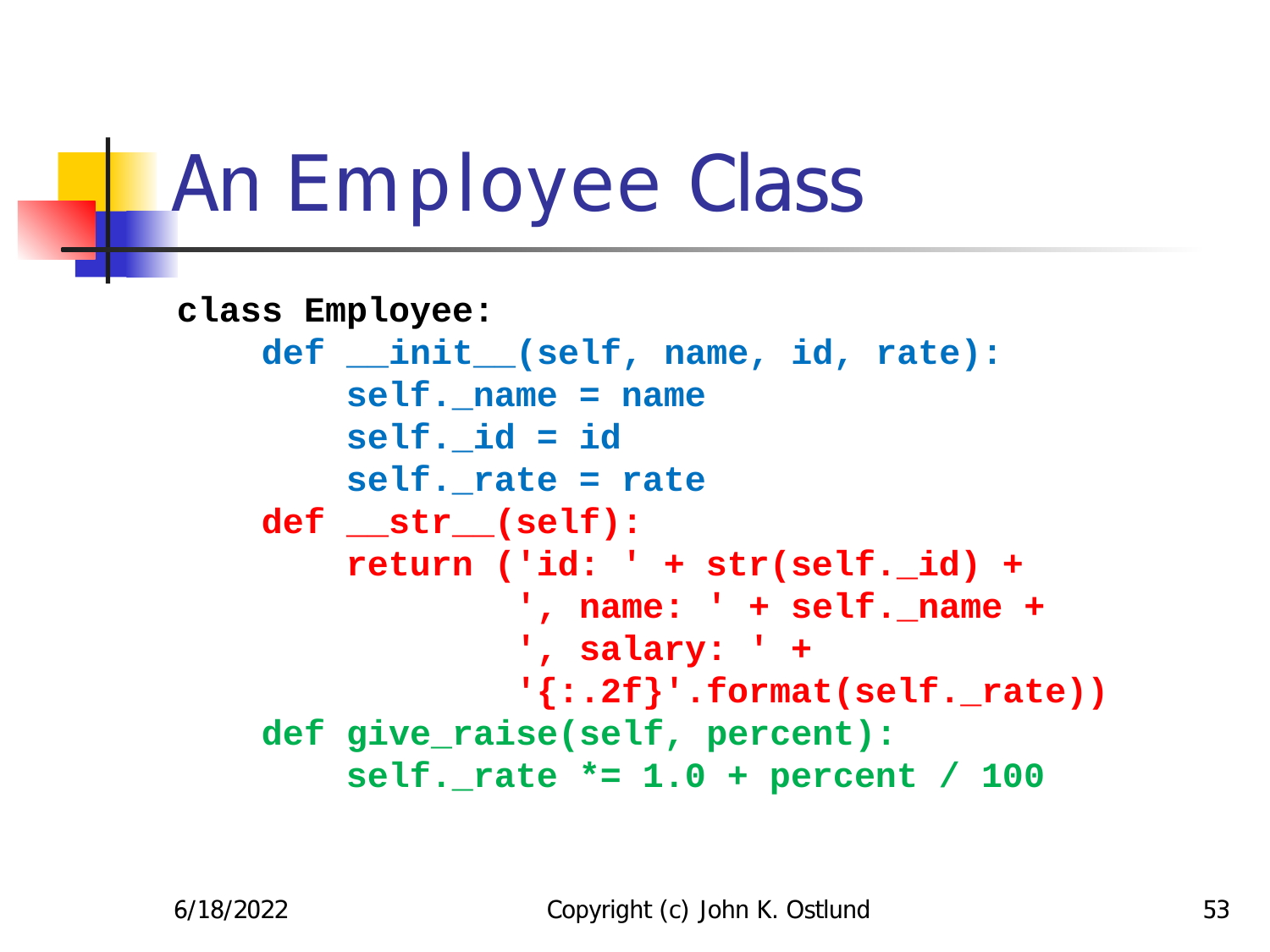

# An Employee Class
class Employee:
    def __init__(self, name, id, rate):
        self._name = name
        self._id = id
        self._rate = rate
    def __str__(self):
        return ('id: ' + str(self._id) +
                ', name: ' + self._name +
                ', salary: ' +
                '{:.2f}'.format(self._rate))
    def give_raise(self, percent):
        self._rate *= 1.0 + percent / 100

6/18/2022
Copyright (c) John K. Ostlund
53